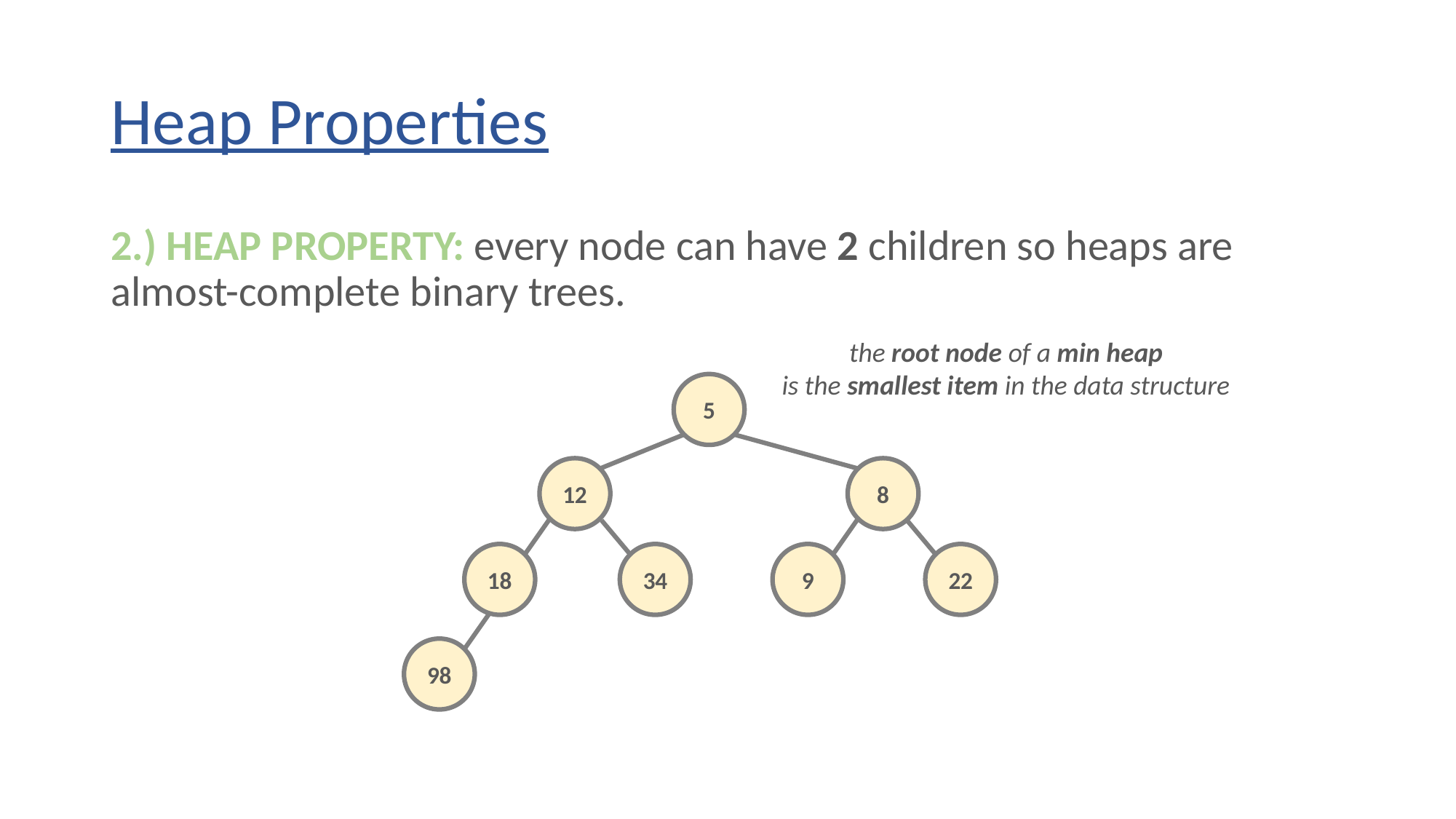

# Heap Properties
2.) HEAP PROPERTY: every node can have 2 children so heaps are almost-complete binary trees.
the root node of a min heap
is the smallest item in the data structure
5
12
8
18
34
9
22
98